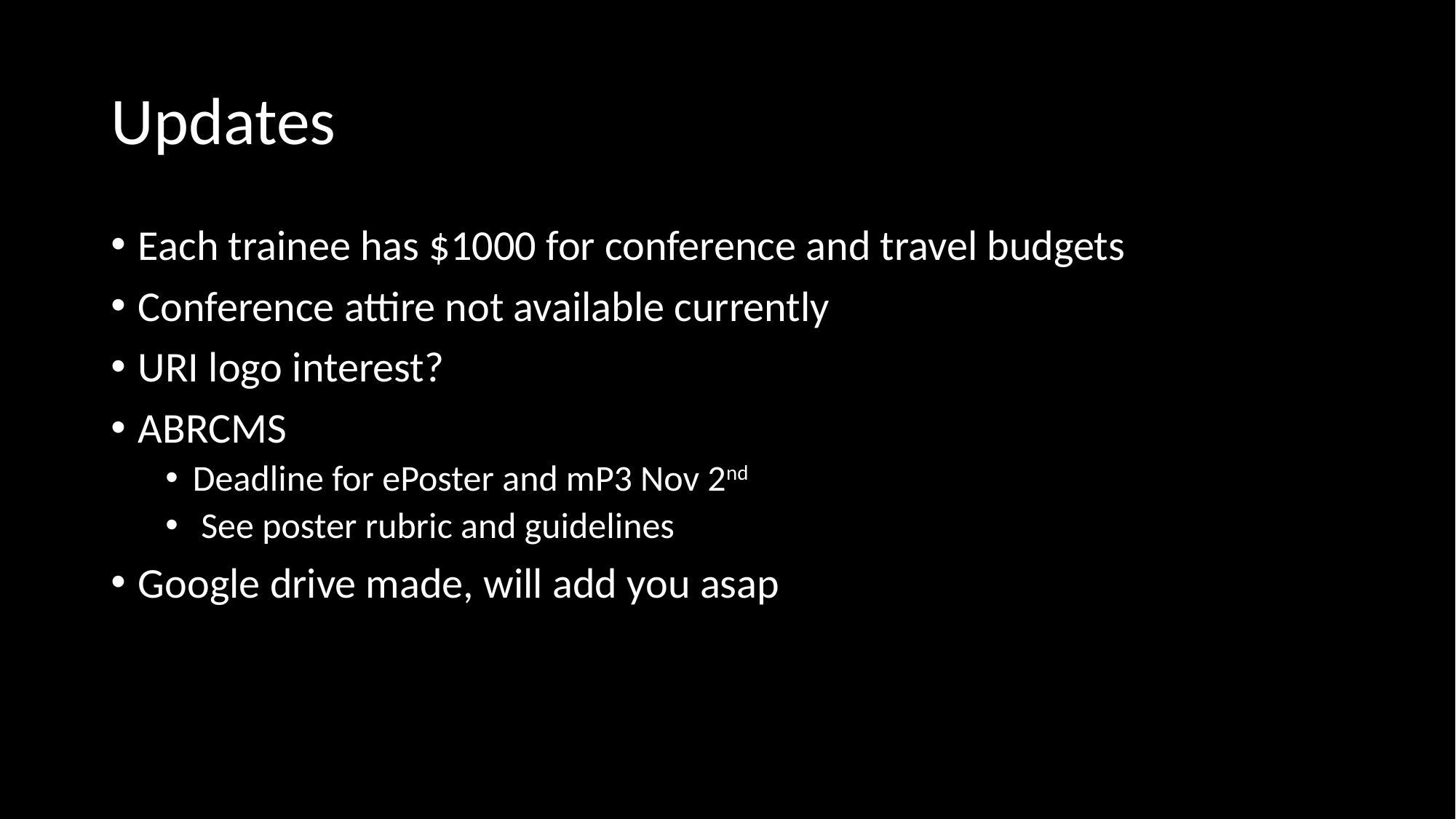

# Updates
Each trainee has $1000 for conference and travel budgets
Conference attire not available currently
URI logo interest?
ABRCMS
Deadline for ePoster and mP3 Nov 2nd
 See poster rubric and guidelines
Google drive made, will add you asap